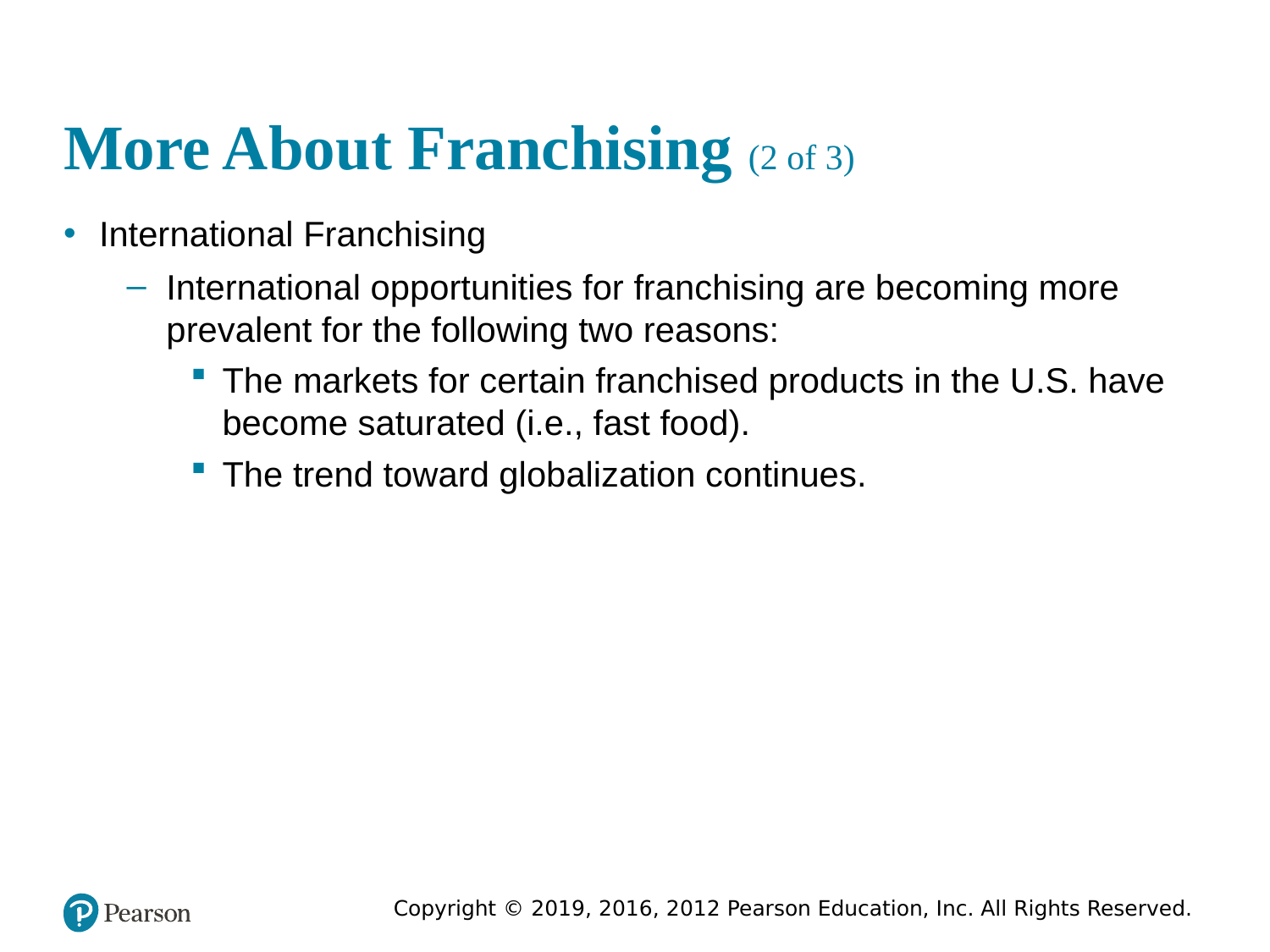

# More About Franchising (2 of 3)
International Franchising
International opportunities for franchising are becoming more prevalent for the following two reasons:
The markets for certain franchised products in the U.S. have become saturated (i.e., fast food).
The trend toward globalization continues.